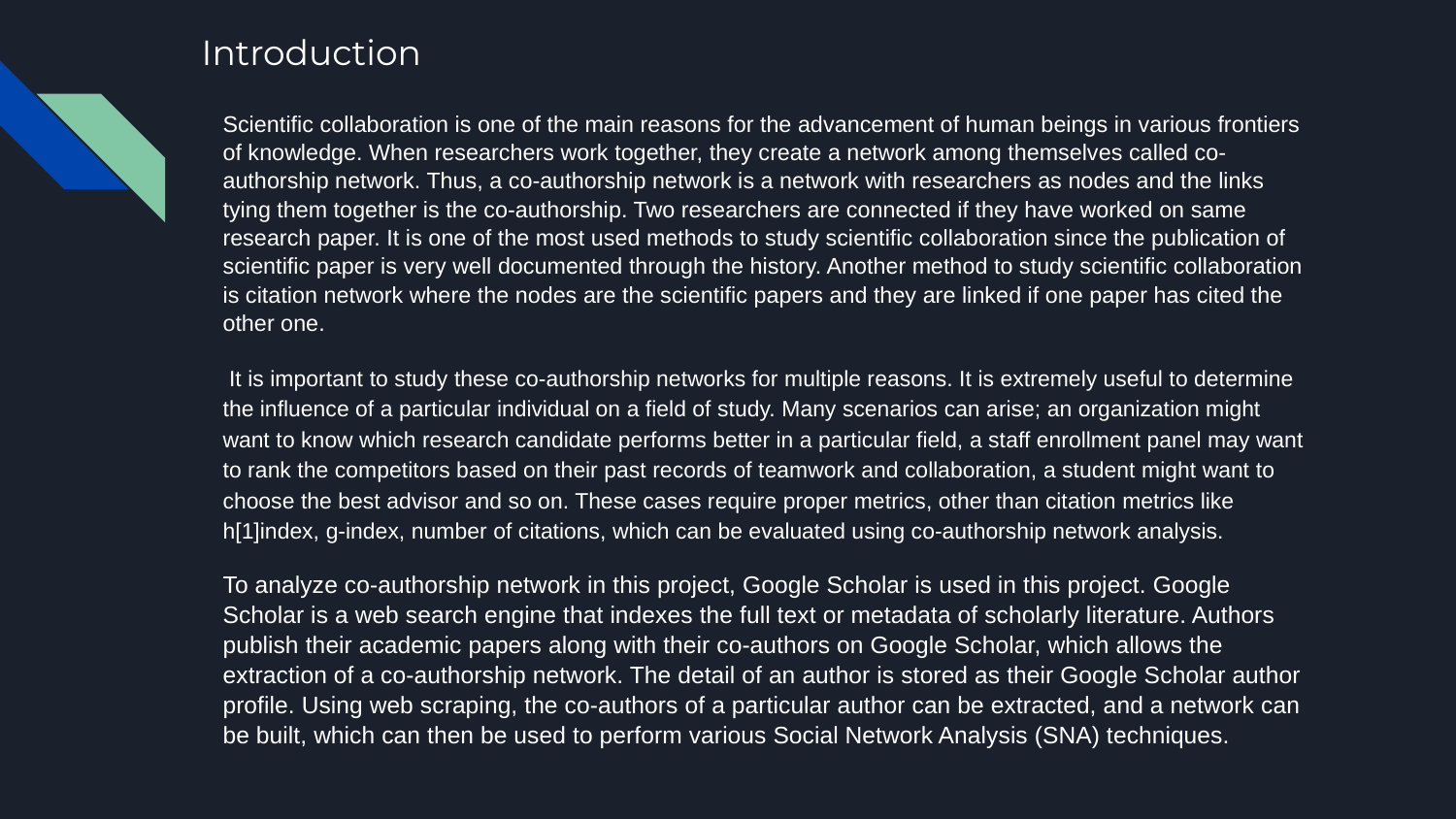

# Introduction
Scientific collaboration is one of the main reasons for the advancement of human beings in various frontiers of knowledge. When researchers work together, they create a network among themselves called co-authorship network. Thus, a co-authorship network is a network with researchers as nodes and the links tying them together is the co-authorship. Two researchers are connected if they have worked on same research paper. It is one of the most used methods to study scientific collaboration since the publication of scientific paper is very well documented through the history. Another method to study scientific collaboration is citation network where the nodes are the scientific papers and they are linked if one paper has cited the other one.
 It is important to study these co-authorship networks for multiple reasons. It is extremely useful to determine the influence of a particular individual on a field of study. Many scenarios can arise; an organization might want to know which research candidate performs better in a particular field, a staff enrollment panel may want to rank the competitors based on their past records of teamwork and collaboration, a student might want to choose the best advisor and so on. These cases require proper metrics, other than citation metrics like h[1]index, g-index, number of citations, which can be evaluated using co-authorship network analysis.
To analyze co-authorship network in this project, Google Scholar is used in this project. Google Scholar is a web search engine that indexes the full text or metadata of scholarly literature. Authors publish their academic papers along with their co-authors on Google Scholar, which allows the extraction of a co-authorship network. The detail of an author is stored as their Google Scholar author profile. Using web scraping, the co-authors of a particular author can be extracted, and a network can be built, which can then be used to perform various Social Network Analysis (SNA) techniques.